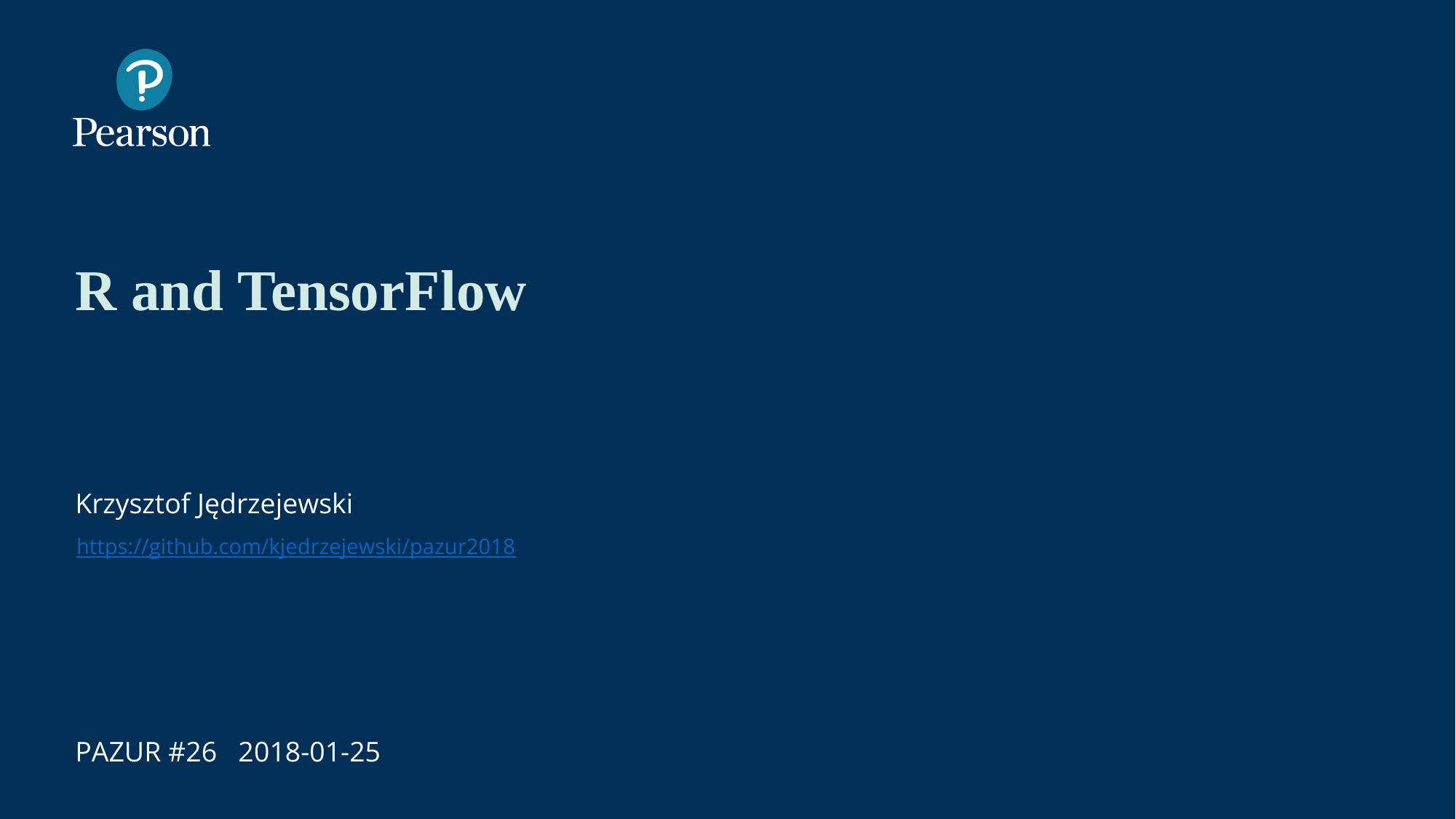

# R and TensorFlow
Krzysztof Jędrzejewski

https://github.com/kjedrzejewski/pazur2018
PAZUR #26   2018-01-25
Presentation Title Arial Bold 7 pt
1